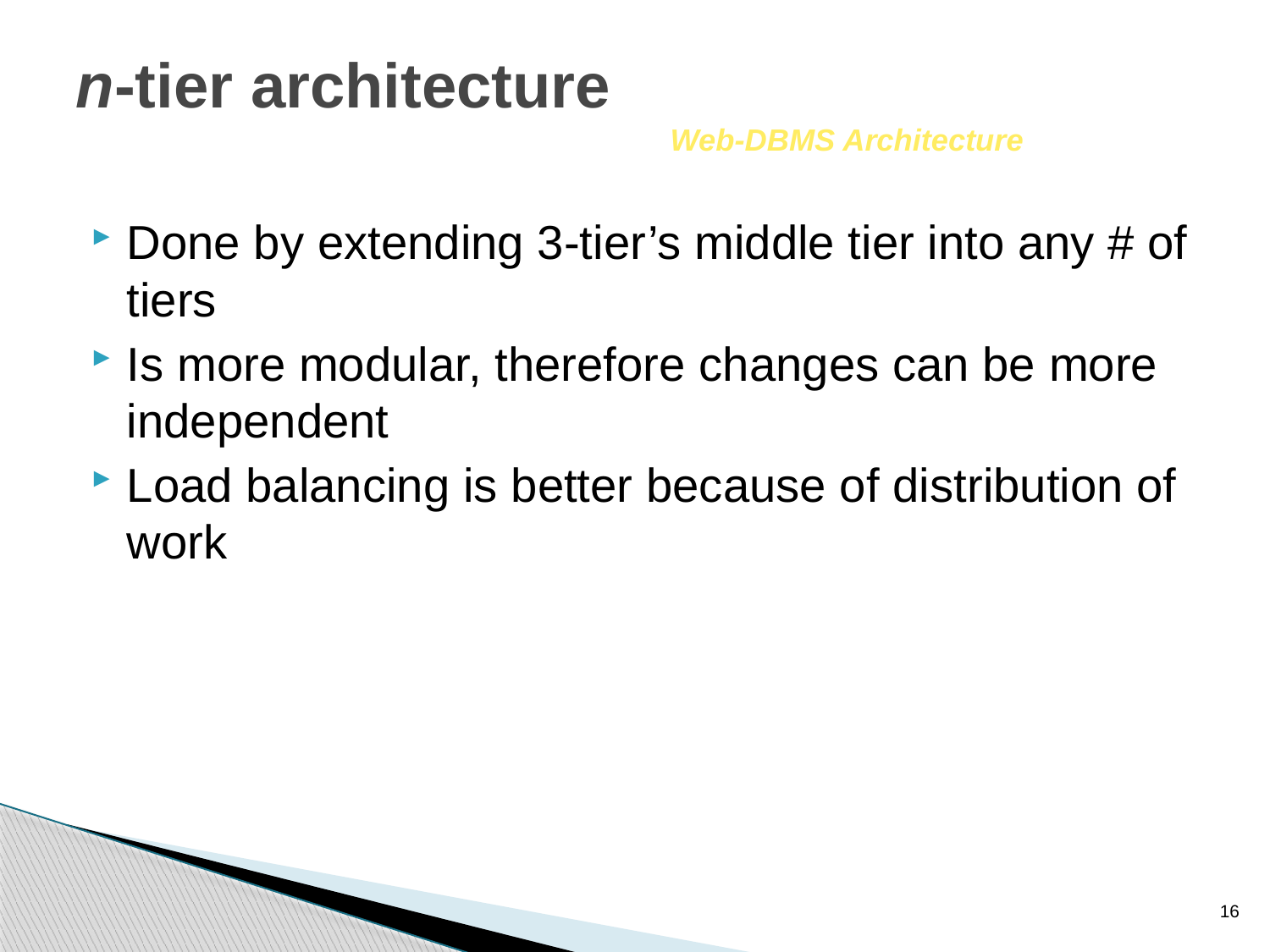

# n-tier architecture Web-DBMS Architecture
Done by extending 3-tier’s middle tier into any # of tiers
Is more modular, therefore changes can be more independent
Load balancing is better because of distribution of work
16